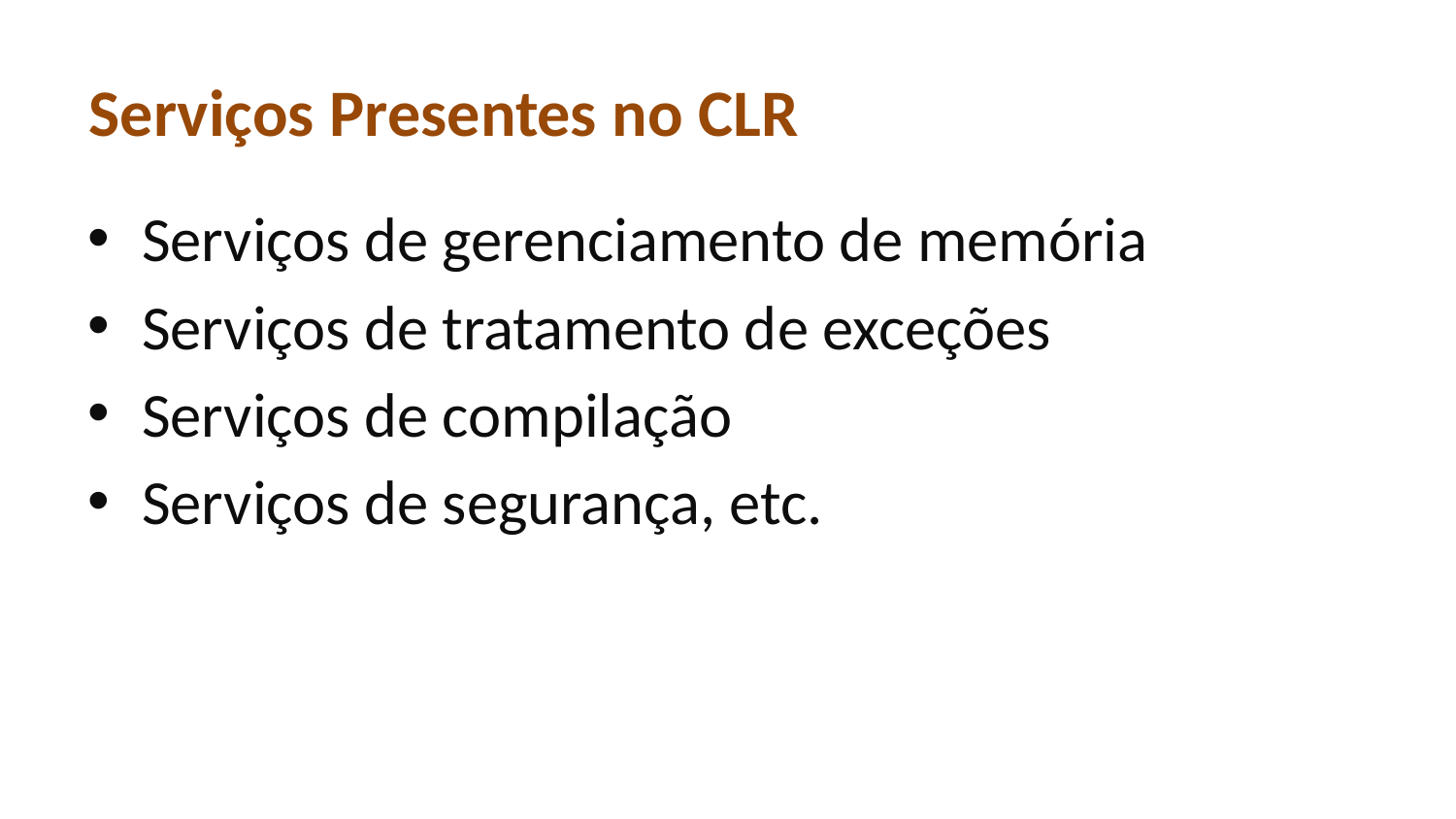

# Serviços Presentes no CLR
Serviços de gerenciamento de memória
Serviços de tratamento de exceções
Serviços de compilação
Serviços de segurança, etc.